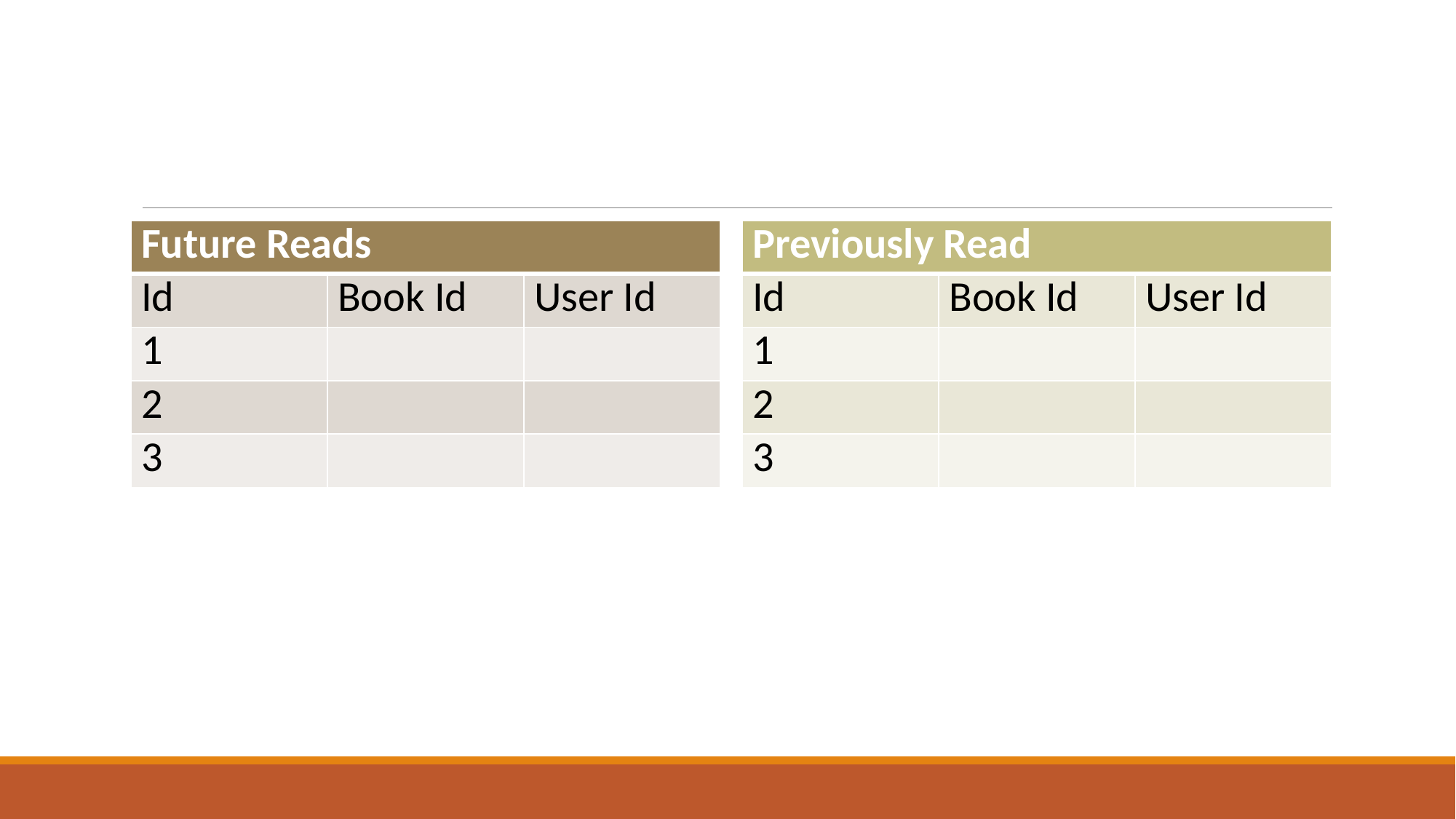

#
| Future Reads |  |  |
| --- | --- | --- |
| Id | Book Id | User Id |
| 1 |  |  |
| 2 |  |  |
| 3 |  |  |
| Previously Read |  |  |
| --- | --- | --- |
| Id | Book Id | User Id |
| 1 |  |  |
| 2 |  |  |
| 3 |  |  |